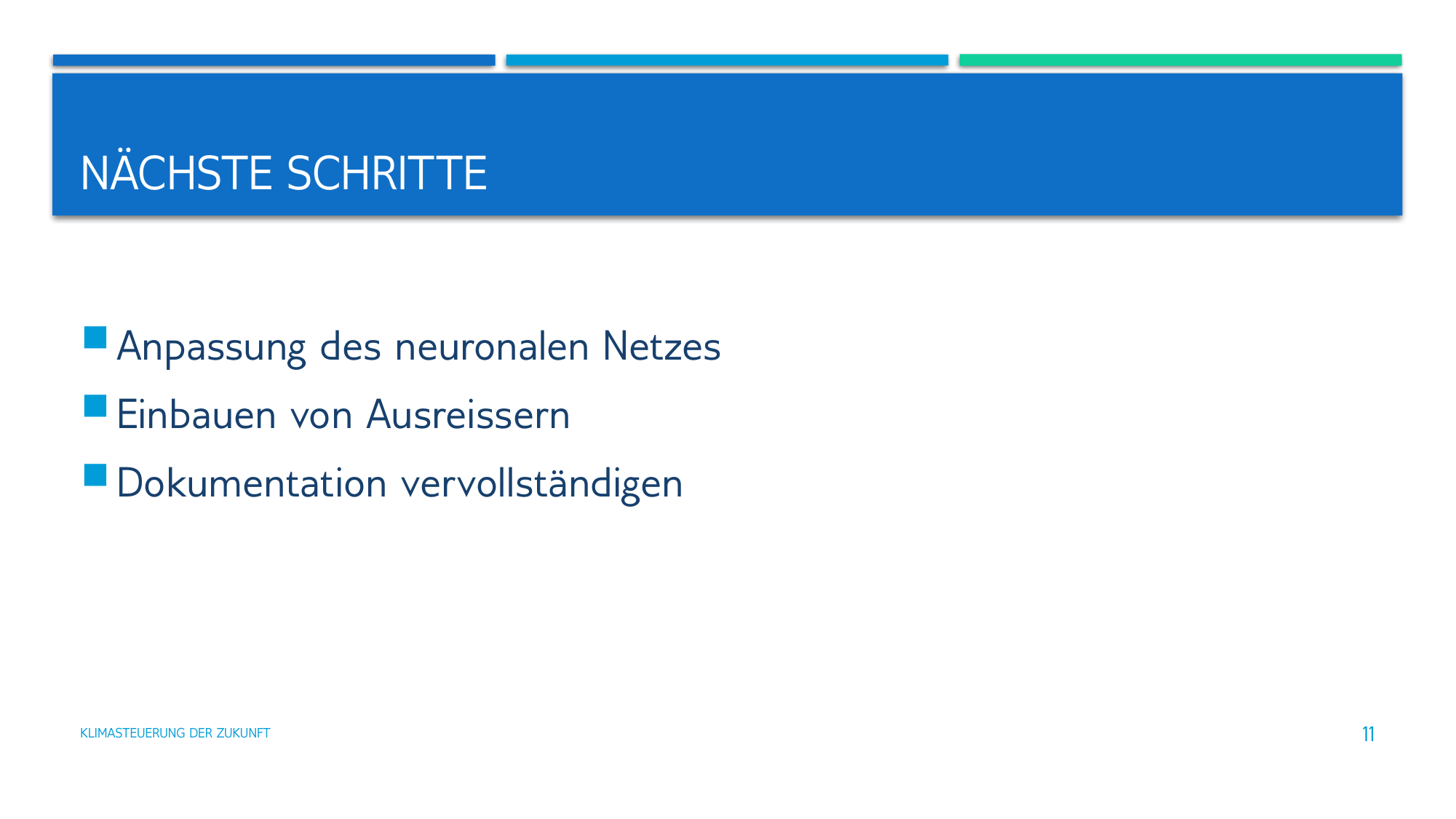

# Nächste Schritte
Anpassung des neuronalen Netzes
Einbauen von Ausreissern
Dokumentation vervollständigen

Klimasteuerung der Zukunft
11